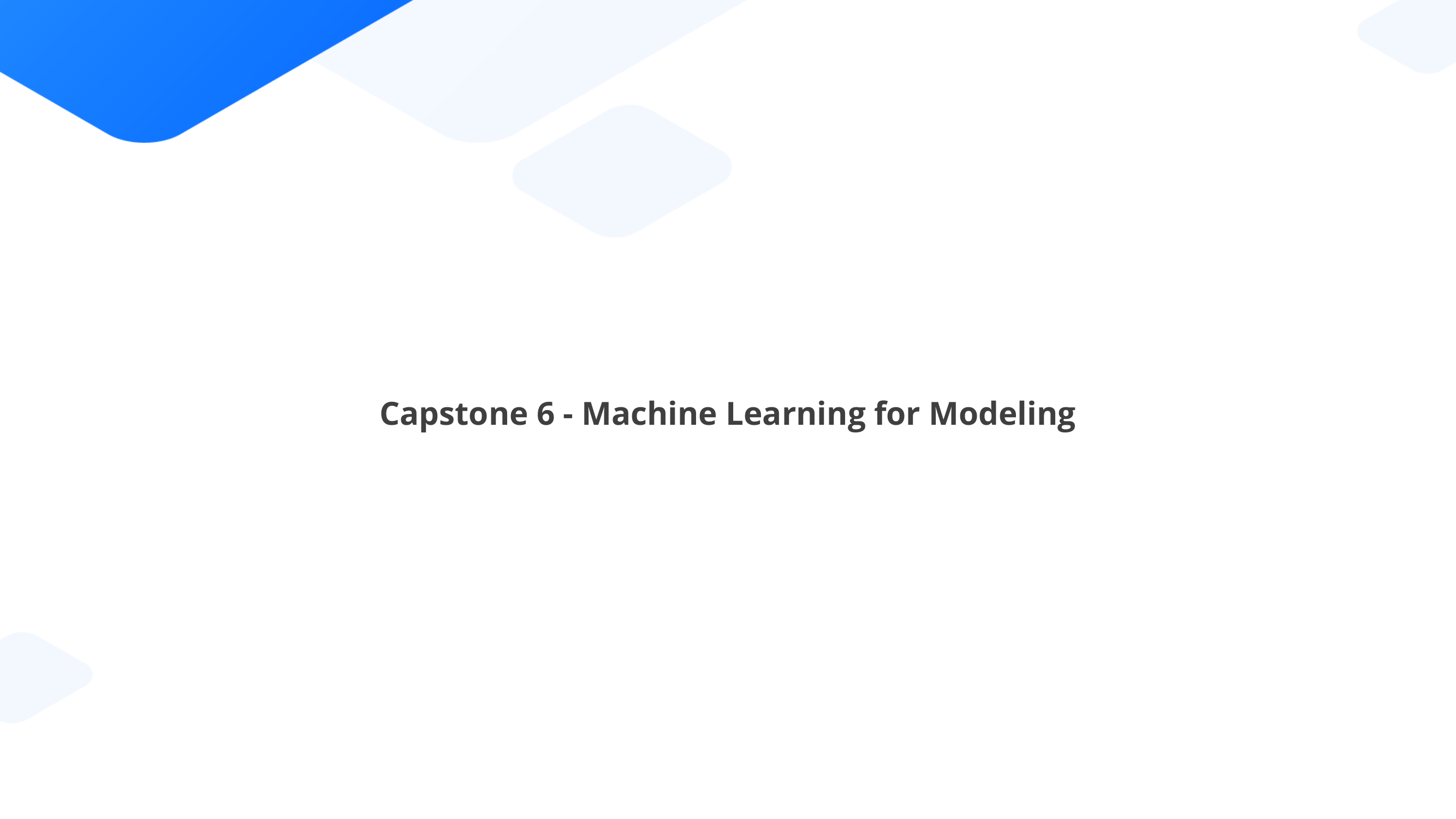

Capstone 6 - Machine Learning for Modeling